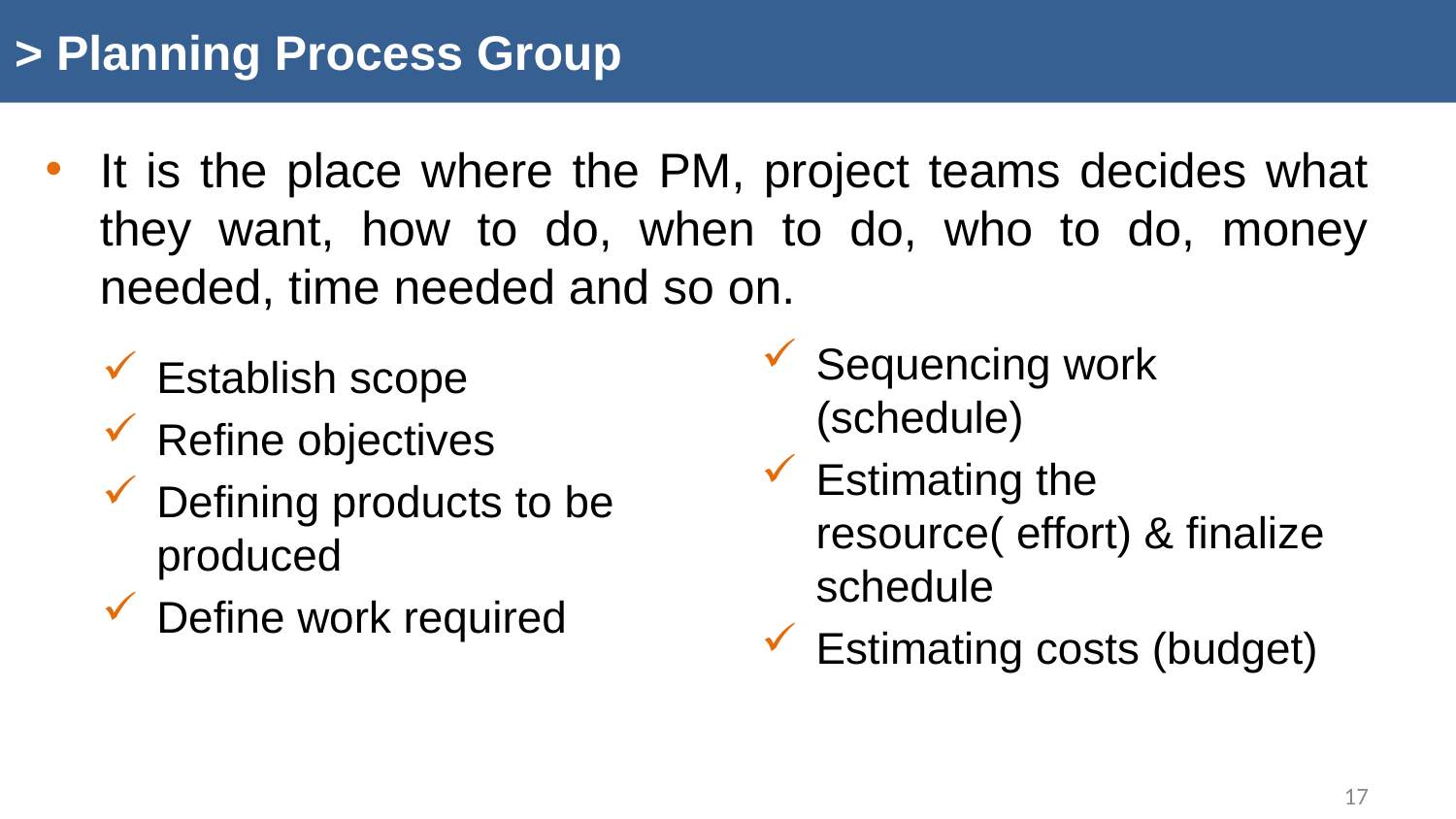

# > Planning Process Group
It is the place where the PM, project teams decides what they want, how to do, when to do, who to do, money needed, time needed and so on.
Sequencing work (schedule)
Estimating the resource( effort) & finalize schedule
Estimating costs (budget)

Establish scope
Refine objectives
Defining products to be produced
Define work required
17